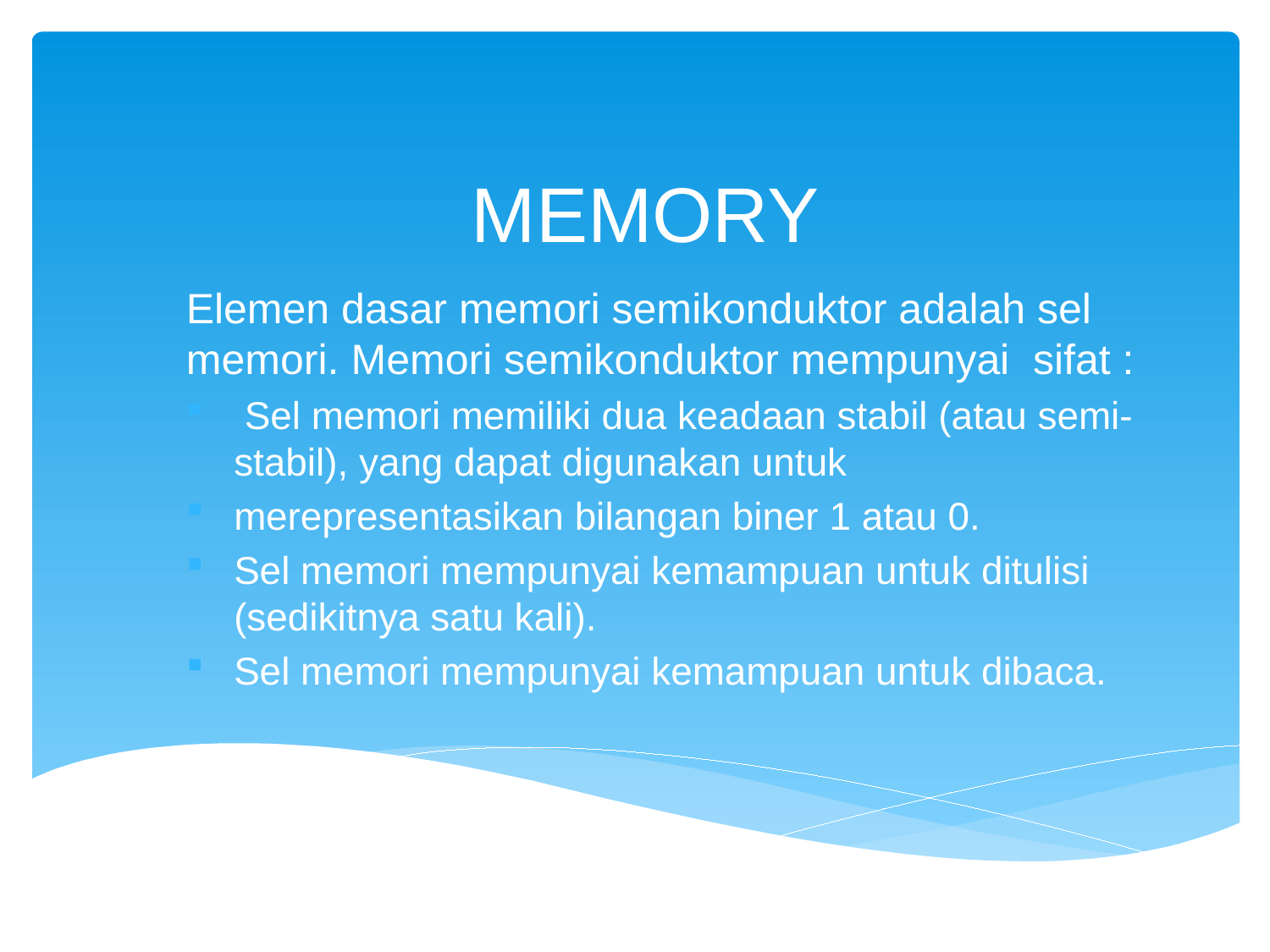

# MEMORY
Elemen dasar memori semikonduktor adalah sel memori. Memori semikonduktor mempunyai  sifat :
 Sel memori memiliki dua keadaan stabil (atau semi-stabil), yang dapat digunakan untuk
merepresentasikan bilangan biner 1 atau 0.
Sel memori mempunyai kemampuan untuk ditulisi (sedikitnya satu kali).
Sel memori mempunyai kemampuan untuk dibaca.